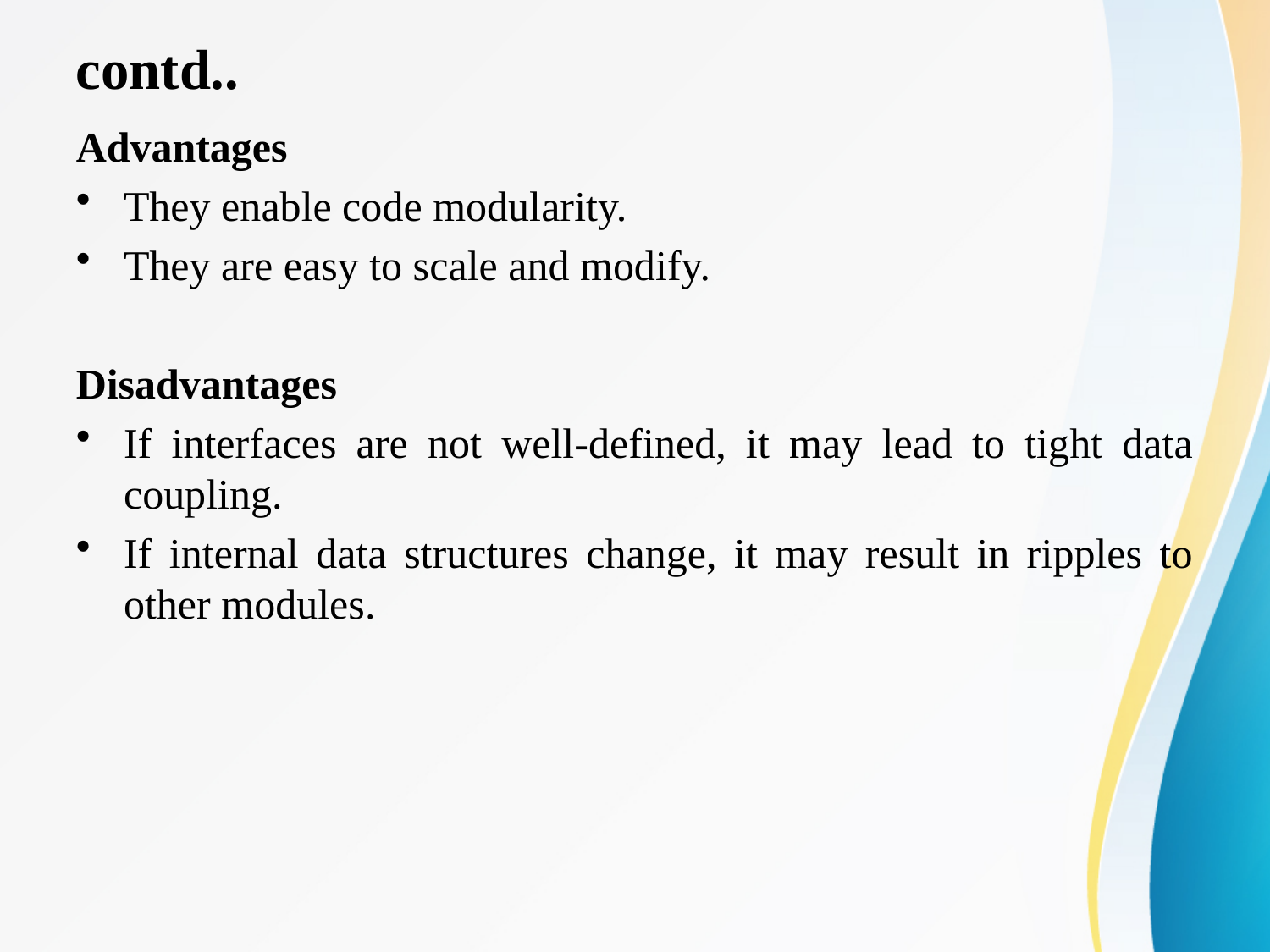

# contd..
Advantages
They enable code modularity.
They are easy to scale and modify.

Disadvantages
If interfaces are not well-defined, it may lead to tight data coupling.
If internal data structures change, it may result in ripples to other modules.
23